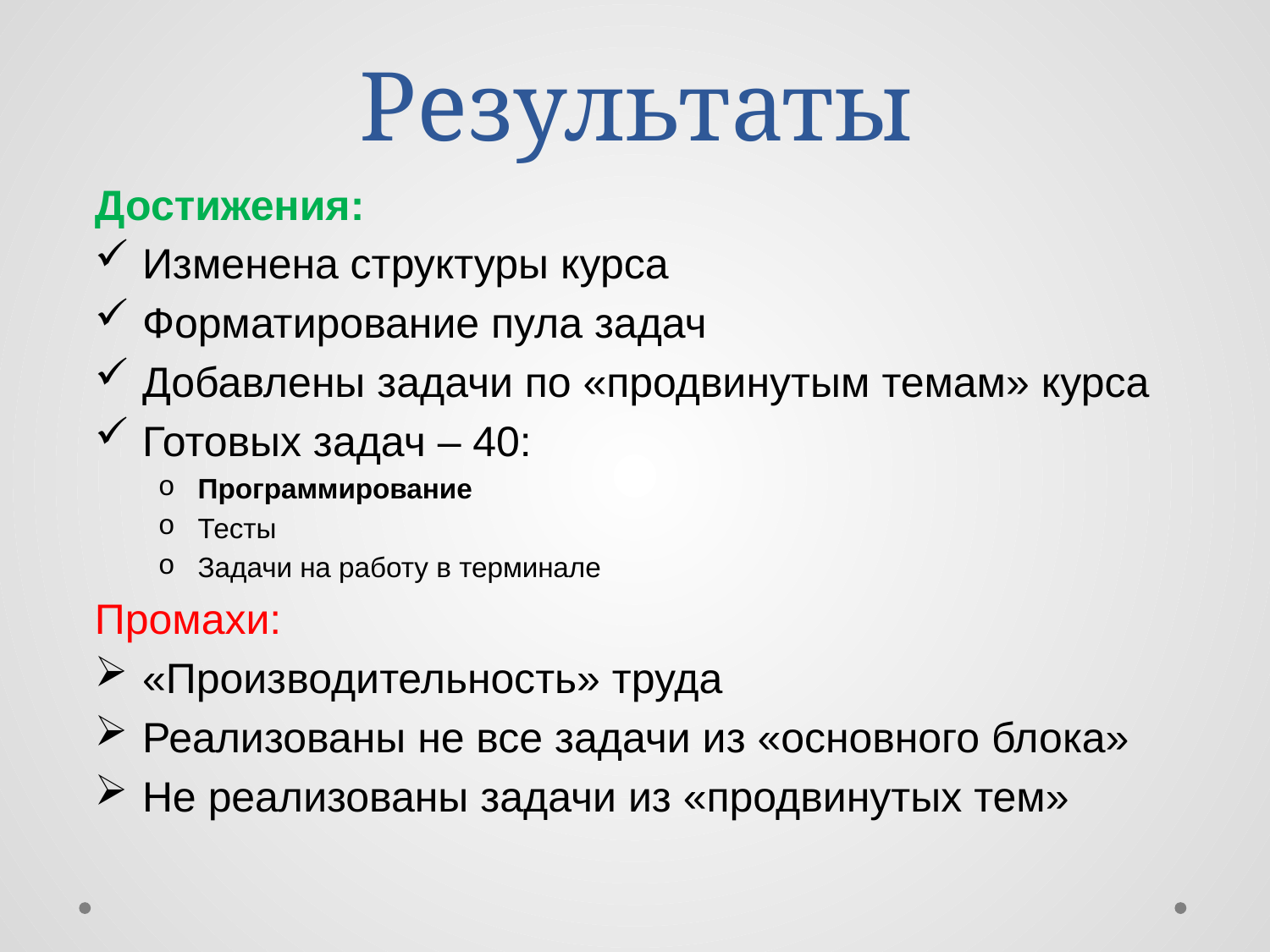

# Результаты
Достижения:
Изменена структуры курса
Форматирование пула задач
Добавлены задачи по «продвинутым темам» курса
Готовых задач – 40:
Программирование
Тесты
Задачи на работу в терминале
Промахи:
«Производительность» труда
Реализованы не все задачи из «основного блока»
Не реализованы задачи из «продвинутых тем»